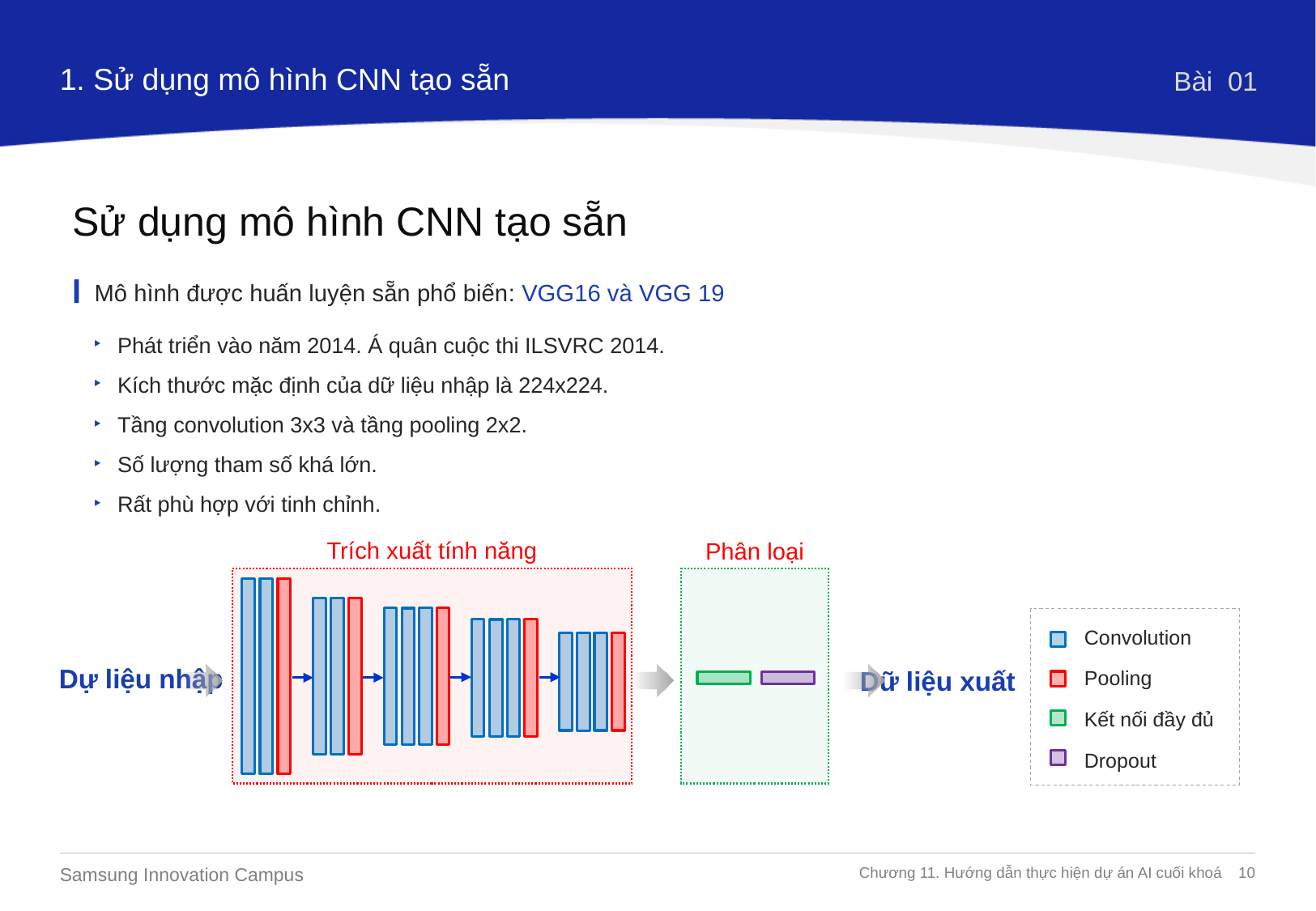

1. Sử dụng mô hình CNN tạo sẵn
Bài  01
Sử dụng mô hình CNN tạo sẵn
Mô hình được huấn luyện sẵn phổ biến: VGG16 và VGG 19

Phát triển vào năm 2014. Á quân cuộc thi ILSVRC 2014.
Kích thước mặc định của dữ liệu nhập là 224x224.
Tầng convolution 3x3 và tầng pooling 2x2.
Số lượng tham số khá lớn.
Rất phù hợp với tinh chỉnh.
Trích xuất tính năng
Phân loại

Convolution

Pooling

Kết nối đầy đủ

Dropout

Dự liệu nhập
Dữ liệu xuất